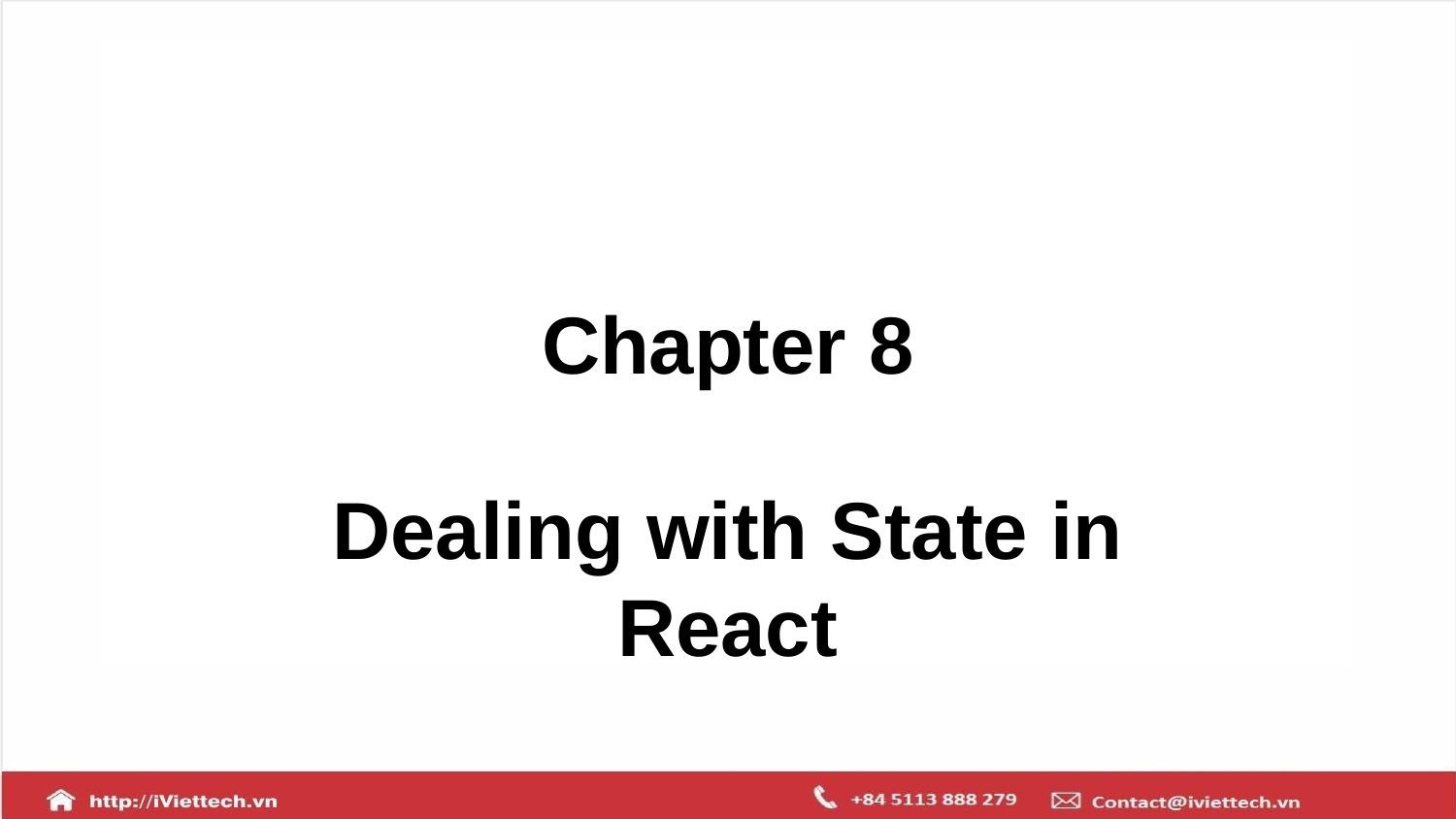

# Chapter 8
Dealing with State in React